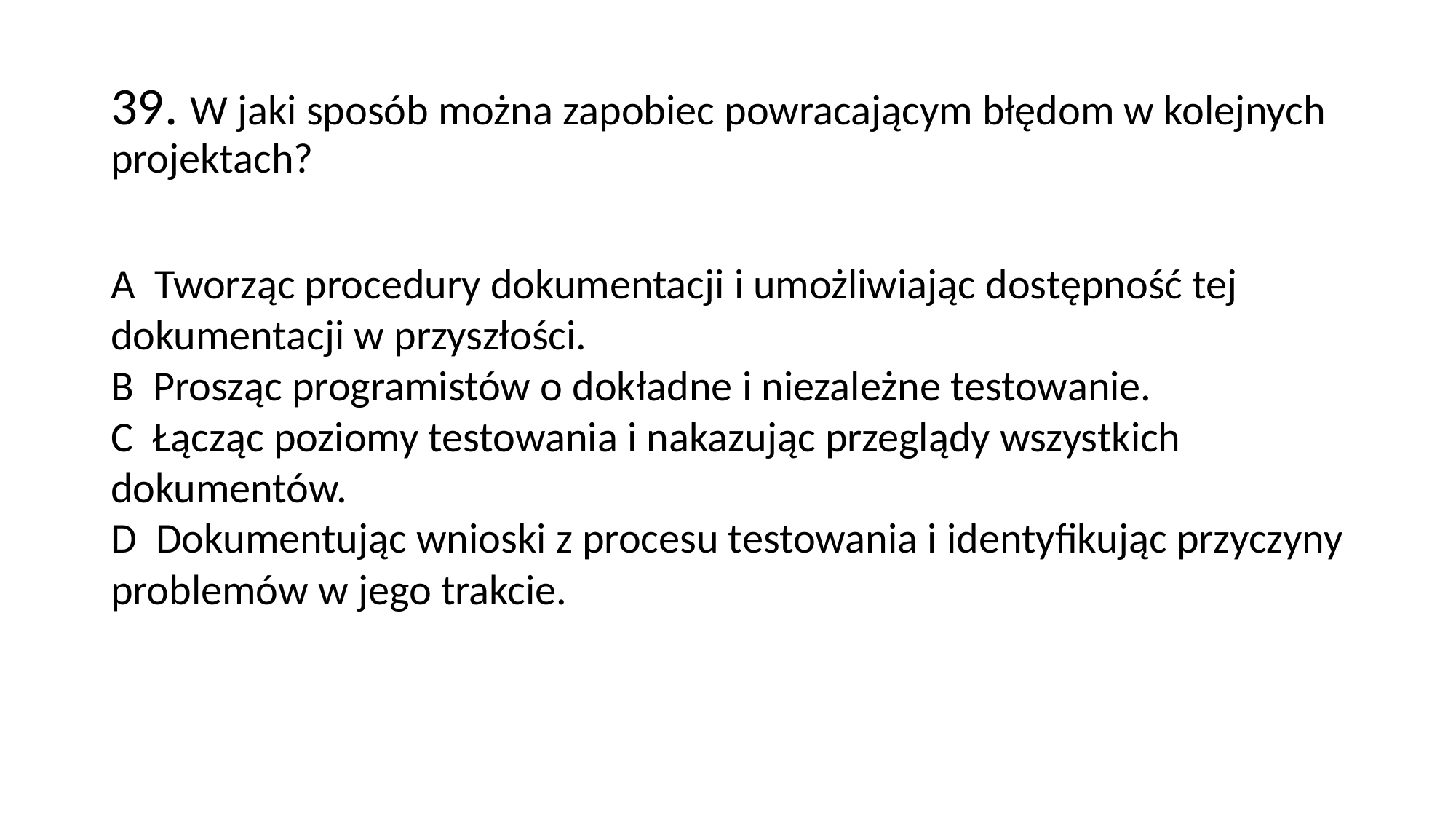

39. W jaki sposób można zapobiec powracającym błędom w kolejnych projektach?

A  Tworząc procedury dokumentacji i umożliwiając dostępność tej dokumentacji w przyszłości.
B  Prosząc programistów o dokładne i niezależne testowanie.
C  Łącząc poziomy testowania i nakazując przeglądy wszystkich dokumentów.
D  Dokumentując wnioski z procesu testowania i identyfikując przyczyny problemów w jego trakcie.